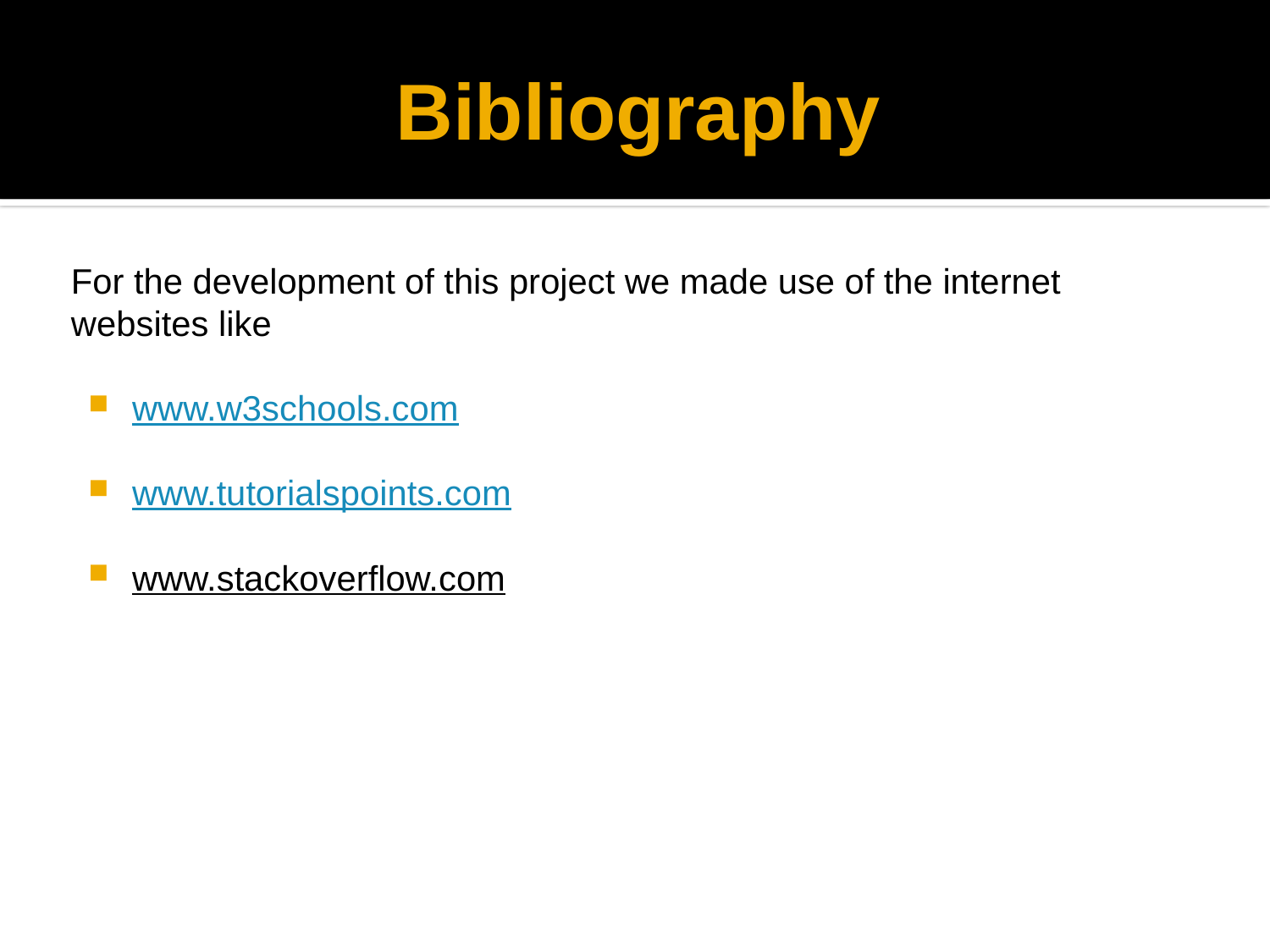

# Bibliography
For the development of this project we made use of the internet websites like

www.w3schools.com

www.tutorialspoints.com

www.stackoverflow.com